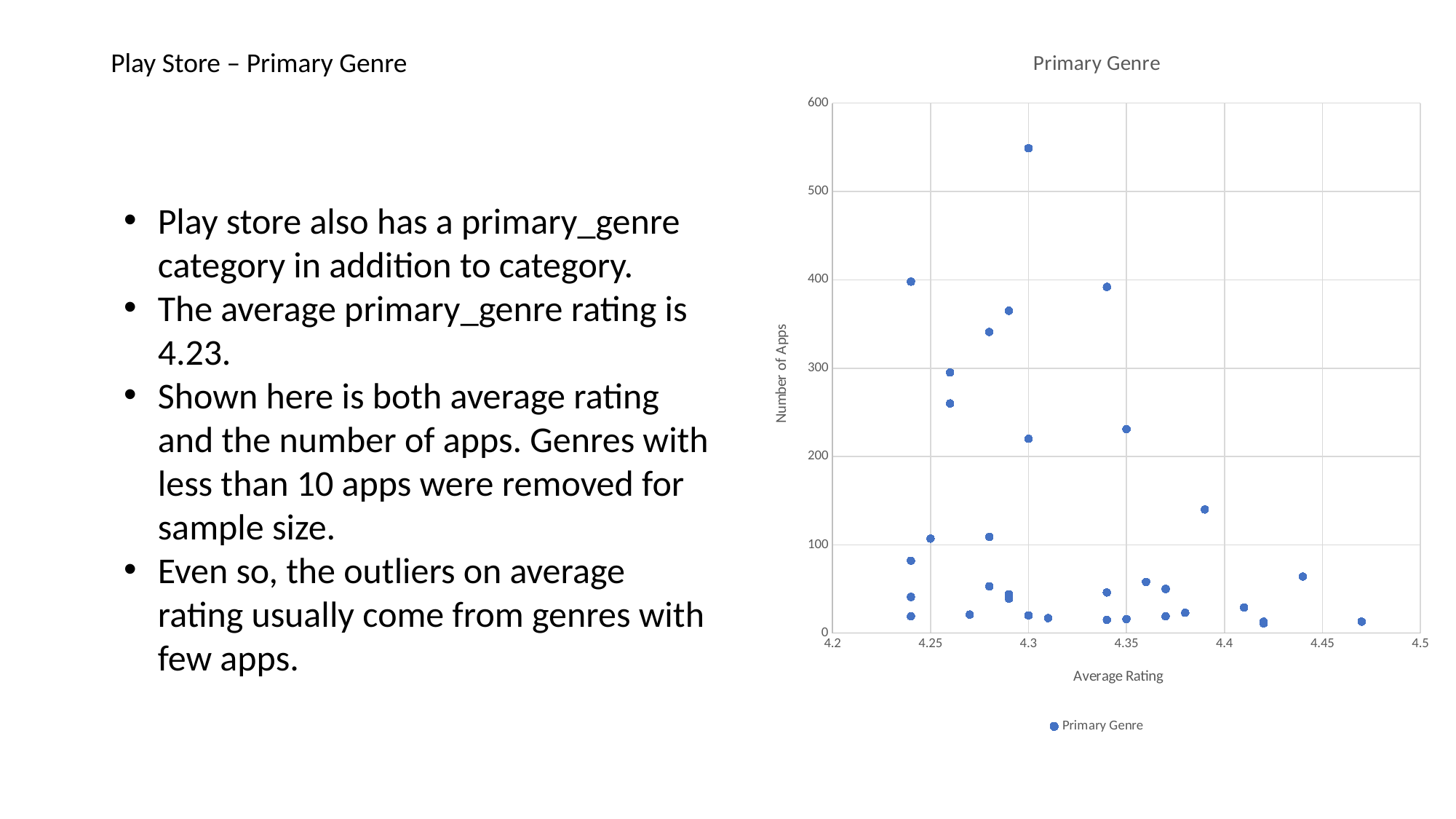

### Chart:

| Category |  |
|---|---|
# Play Store – Primary Genre
Play store also has a primary_genre category in addition to category.
The average primary_genre rating is 4.23.
Shown here is both average rating and the number of apps. Genres with less than 10 apps were removed for sample size.
Even so, the outliers on average rating usually come from genres with few apps.